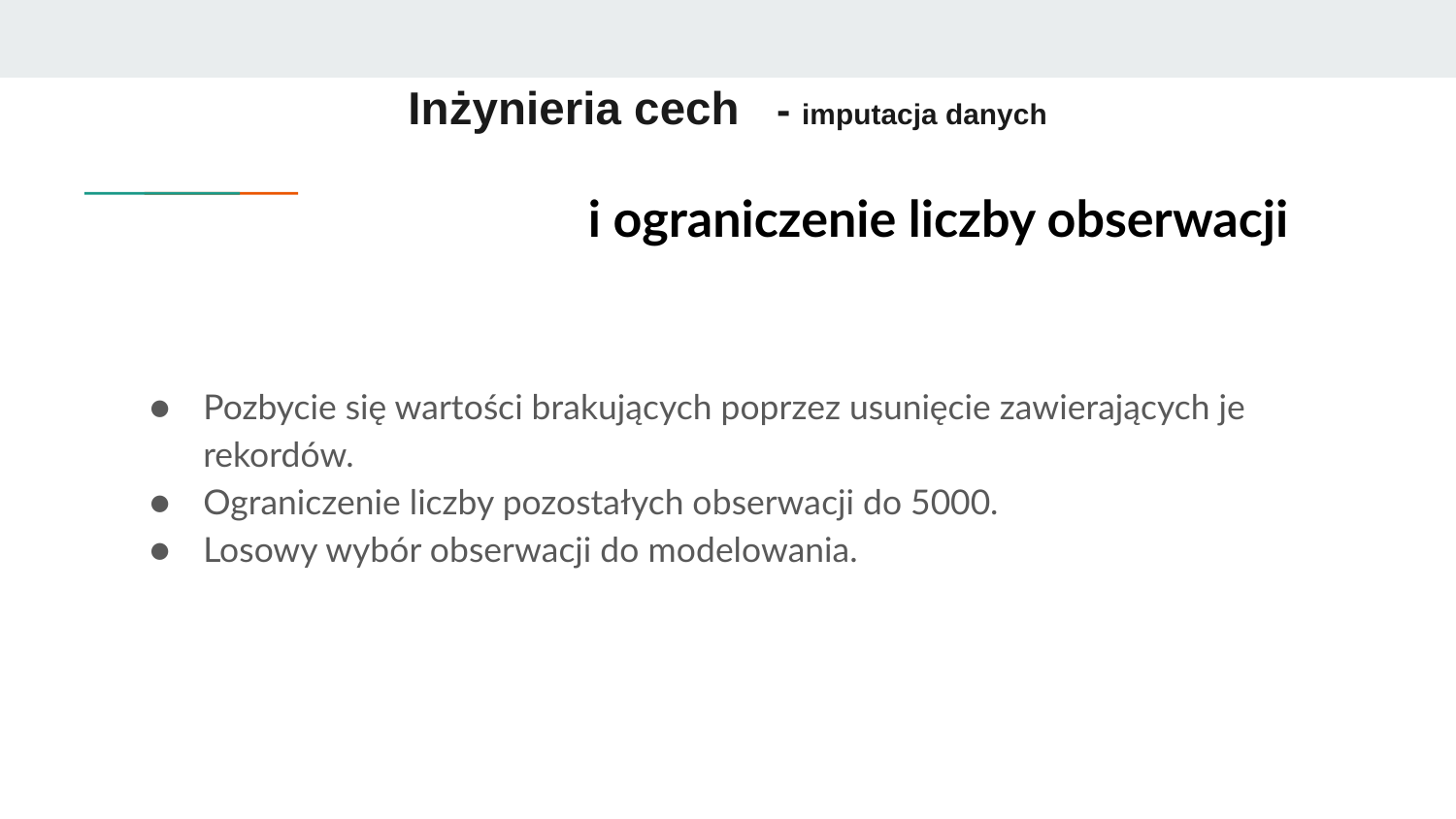

# Inżynieria cech   - imputacja danych
i ograniczenie liczby obserwacji
Pozbycie się wartości brakujących poprzez usunięcie zawierających je rekordów.
Ograniczenie liczby pozostałych obserwacji do 5000.
Losowy wybór obserwacji do modelowania.